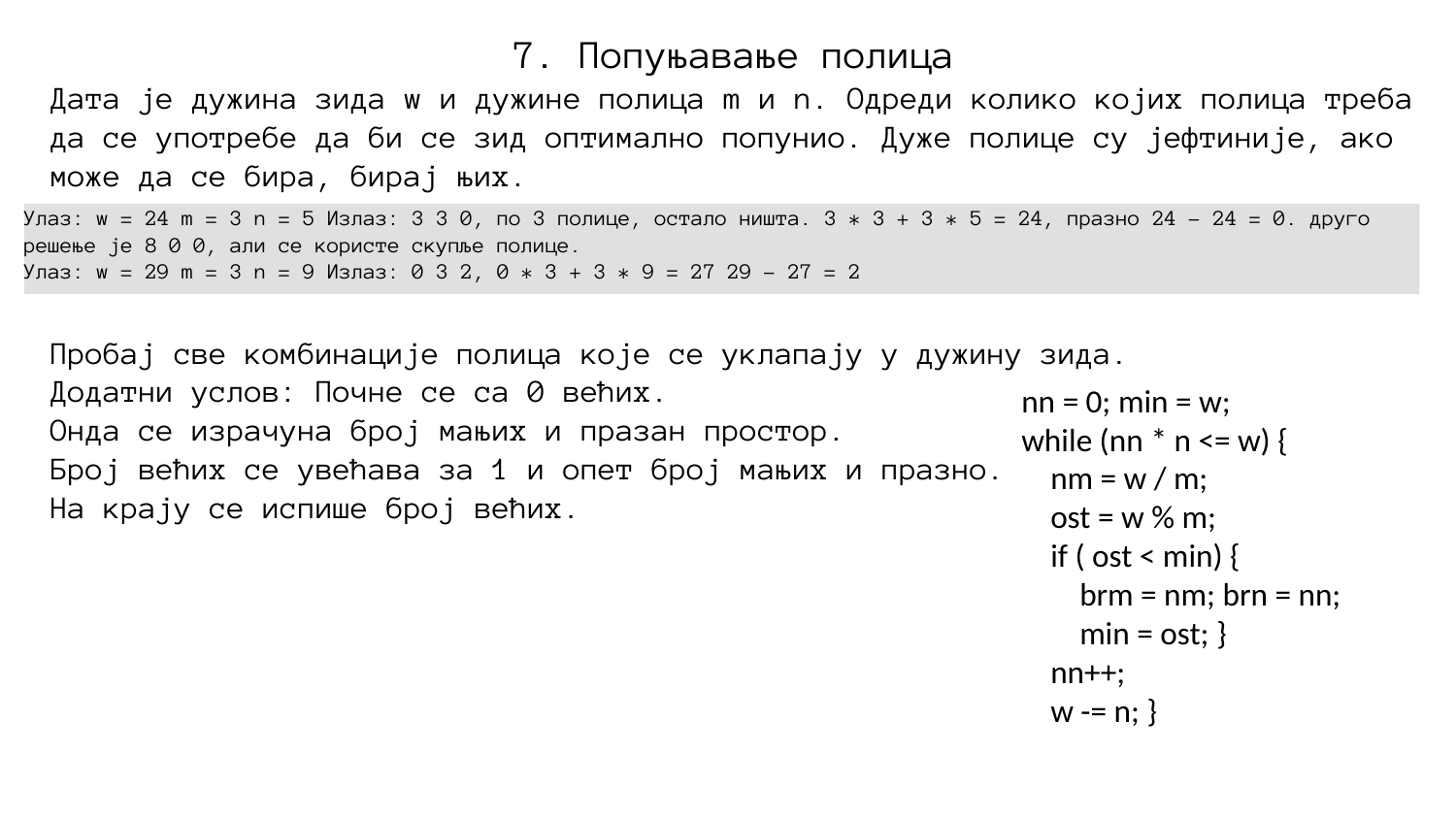

7. Попуњавање полица
Дата је дужина зида w и дужине полица m и n. Одреди колико којих полица треба да се употребе да би се зид оптимално попунио. Дуже полице су јефтиније, ако може да се бира, бирај њих.
Улаз: w = 24 m = 3 n = 5 Излаз: 3 3 0, по 3 полице, остало ништа. 3 * 3 + 3 * 5 = 24, празно 24 - 24 = 0. друго решење је 8 0 0, али се користе скупље полице.
Улаз: w = 29 m = 3 n = 9 Излаз: 0 3 2, 0 * 3 + 3 * 9 = 27 29 - 27 = 2
Пробај све комбинације полица које се уклапају у дужину зида.
Додатни услов: Почне се са 0 већих.
Онда се израчуна број мањих и празан простор.
Број већих се увећава за 1 и опет број мањих и празно.
На крају се испише број већих.
nn = 0; min = w;
while (nn * n <= w) {
    nm = w / m;
    ost = w % m;
    if ( ost < min) {
        brm = nm; brn = nn;
        min = ost; }
    nn++;
    w -= n; }